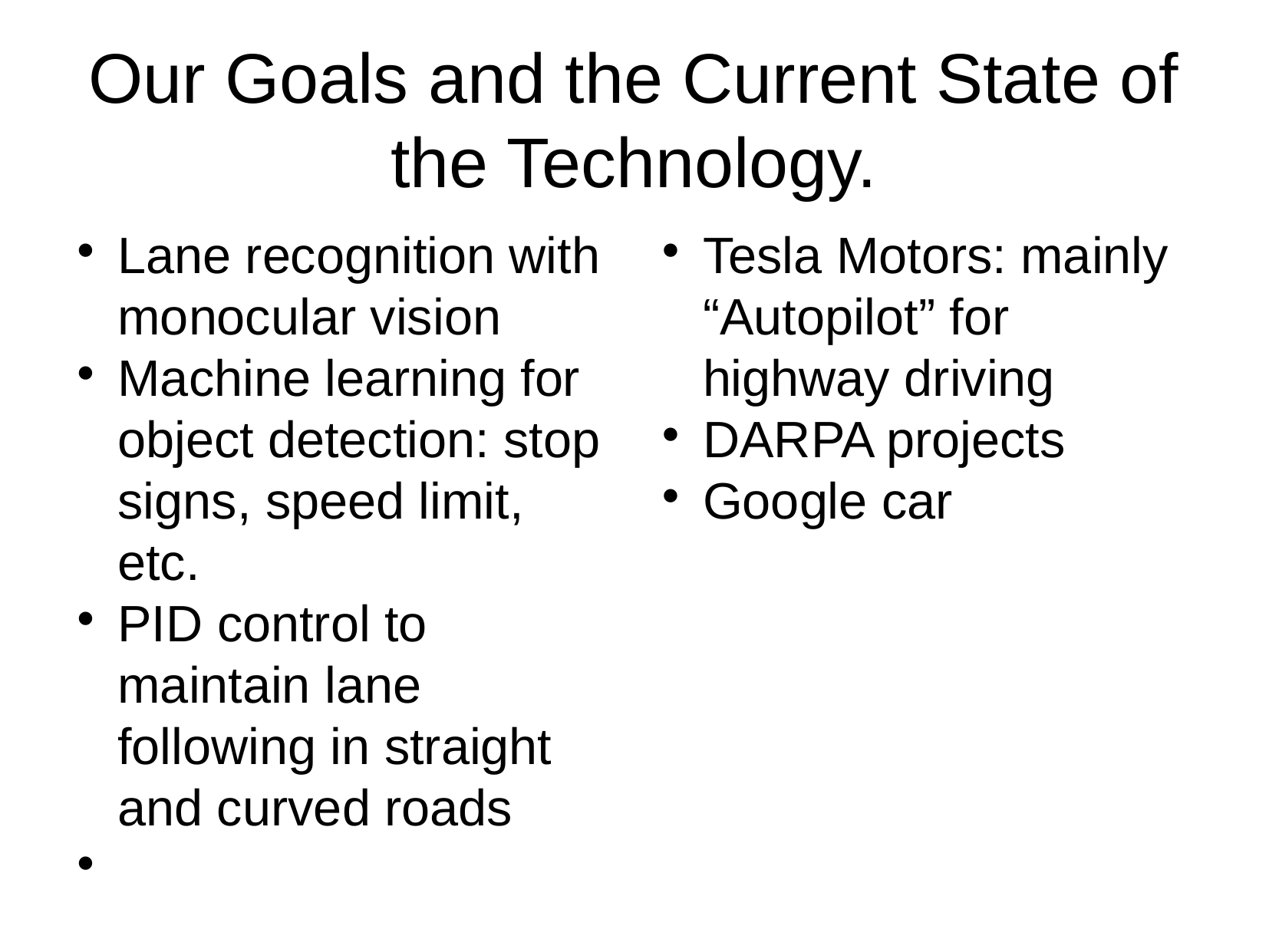

Our Goals and the Current State of the Technology.
Lane recognition with monocular vision
Machine learning for object detection: stop signs, speed limit, etc.
PID control to maintain lane following in straight and curved roads

Tesla Motors: mainly “Autopilot” for highway driving
DARPA projects
Google car